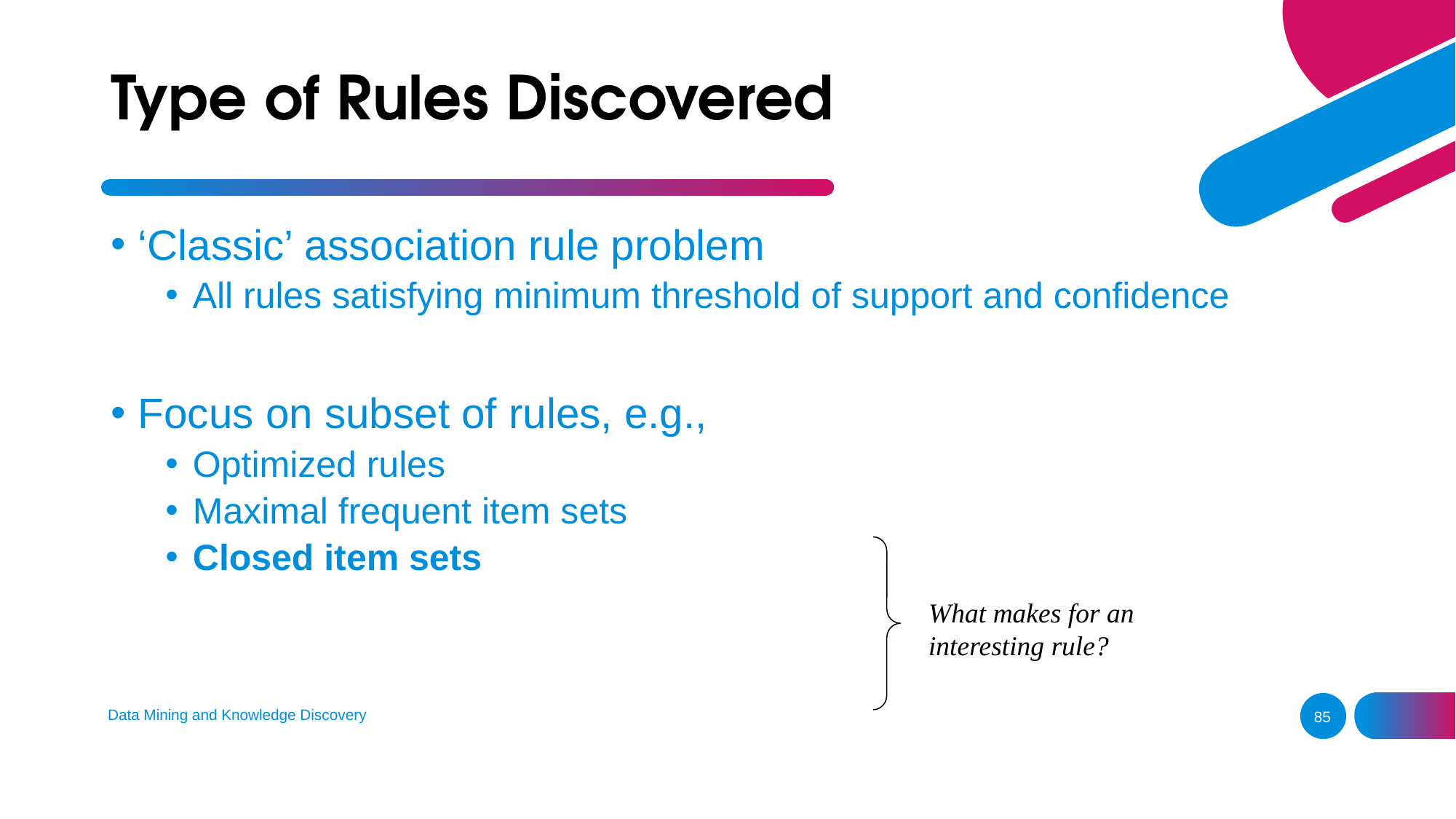

# Type of Rules Discovered
‘Classic’ association rule problem
All rules satisfying minimum threshold of support and confidence

Focus on subset of rules, e.g.,
Optimized rules
Maximal frequent item sets
Closed item sets

What makes for an
interesting rule?
Data Mining and Knowledge Discovery
85